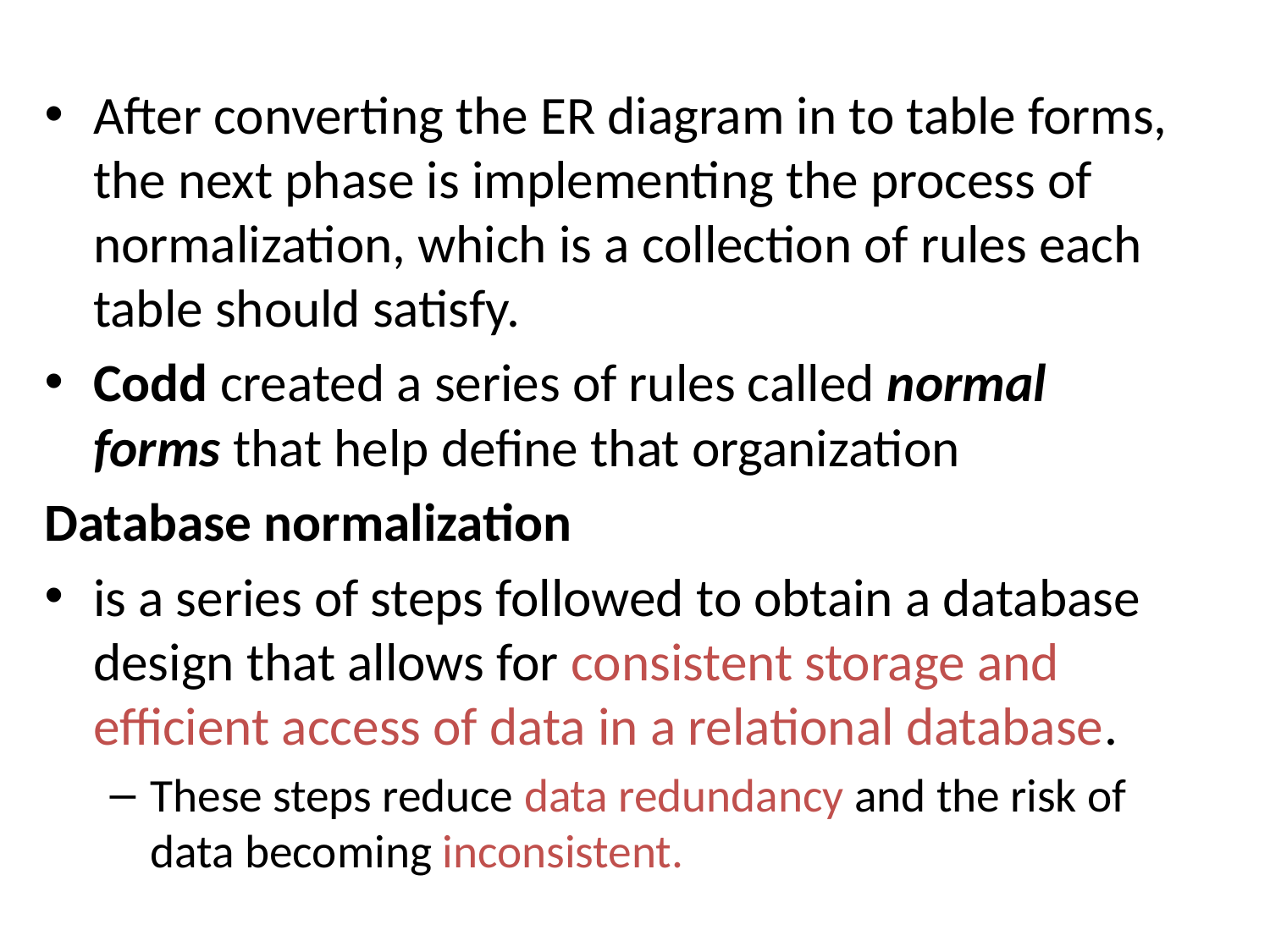

After converting the ER diagram in to table forms, the next phase is implementing the process of normalization, which is a collection of rules each table should satisfy.
Codd created a series of rules called normal forms that help define that organization
Database normalization
is a series of steps followed to obtain a database design that allows for consistent storage and efficient access of data in a relational database.
These steps reduce data redundancy and the risk of data becoming inconsistent.